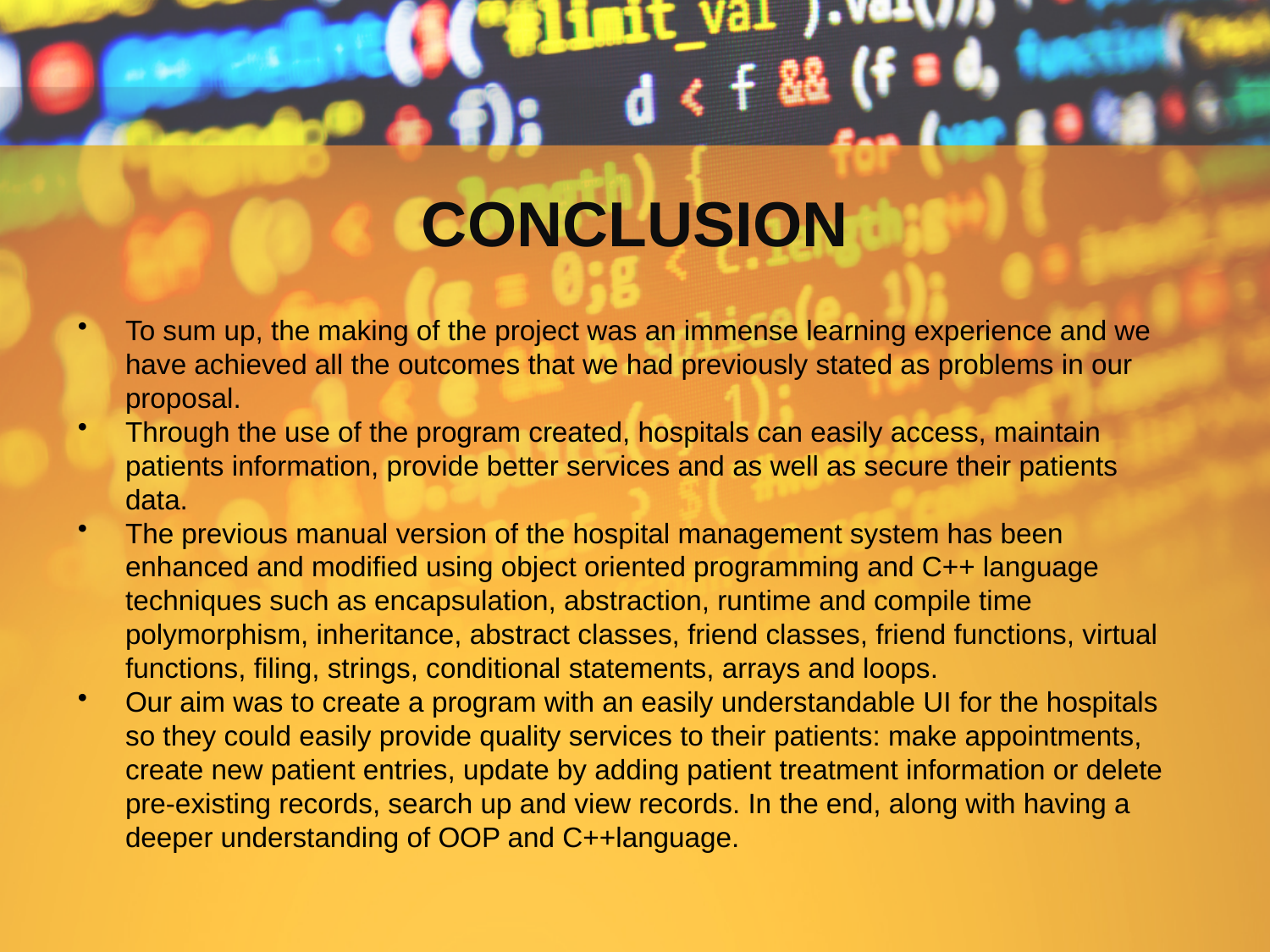

# CONCLUSION
To sum up, the making of the project was an immense learning experience and we have achieved all the outcomes that we had previously stated as problems in our proposal.
Through the use of the program created, hospitals can easily access, maintain patients information, provide better services and as well as secure their patients data.
The previous manual version of the hospital management system has been enhanced and modified using object oriented programming and C++ language techniques such as encapsulation, abstraction, runtime and compile time polymorphism, inheritance, abstract classes, friend classes, friend functions, virtual functions, filing, strings, conditional statements, arrays and loops.
Our aim was to create a program with an easily understandable UI for the hospitals so they could easily provide quality services to their patients: make appointments, create new patient entries, update by adding patient treatment information or delete pre-existing records, search up and view records. In the end, along with having a deeper understanding of OOP and C++language.